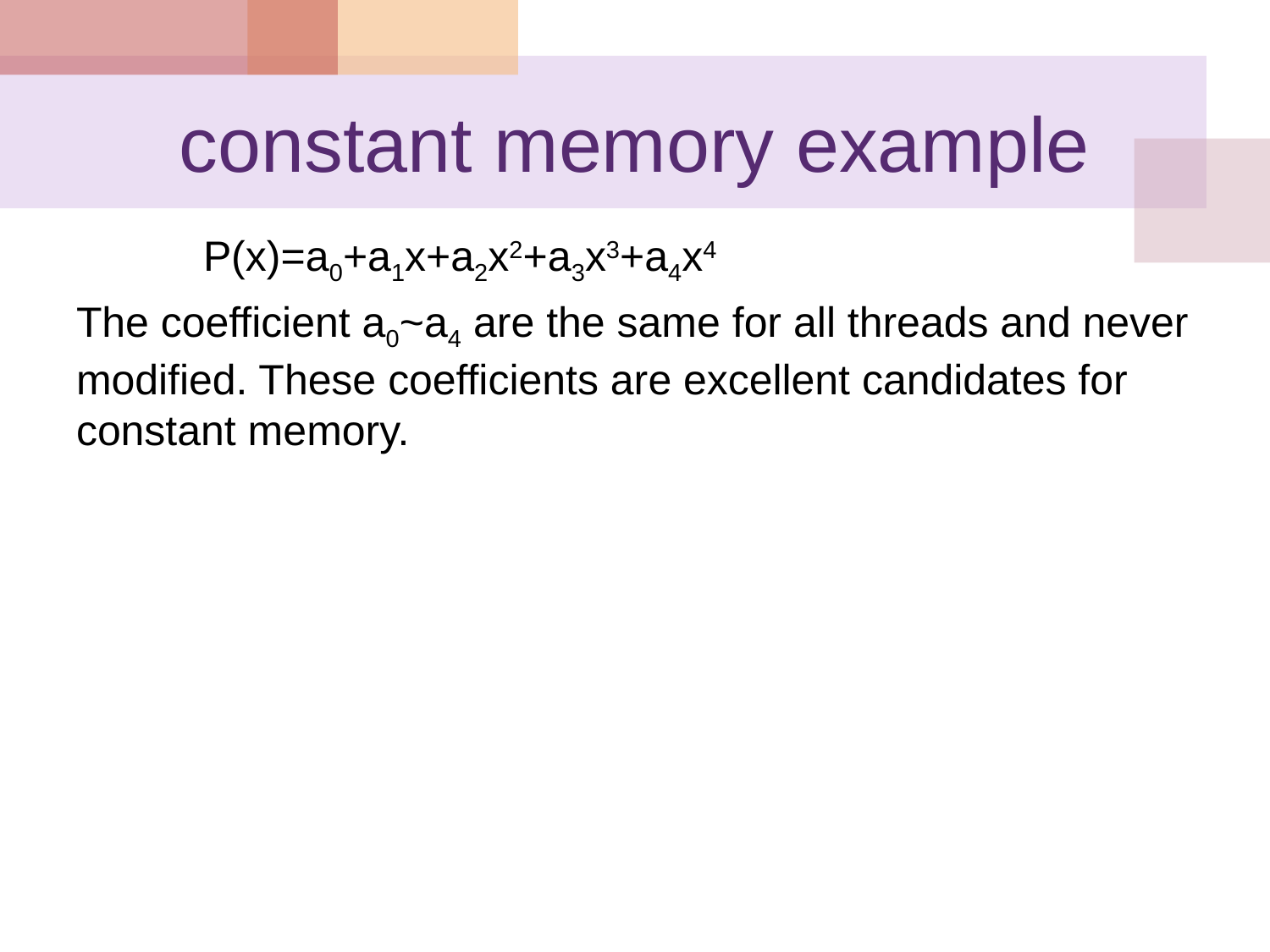

# constant memory example
	P(x)=a0+a1x+a2x2+a3x3+a4x4
The coefficient a0~a4 are the same for all threads and never modified. These coefficients are excellent candidates for constant memory.